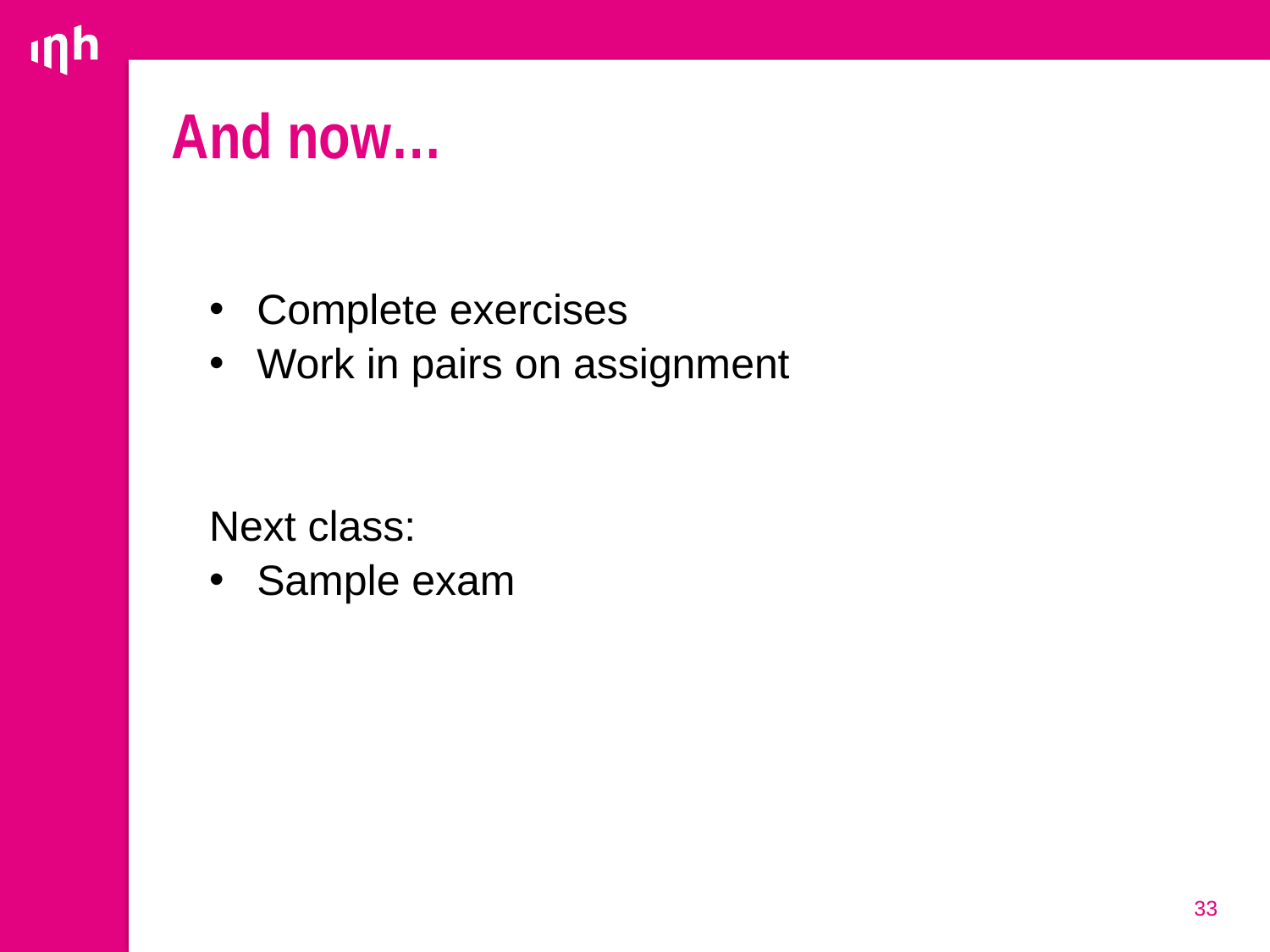

# And now…
Complete exercises
Work in pairs on assignment

Next class:
Sample exam
33